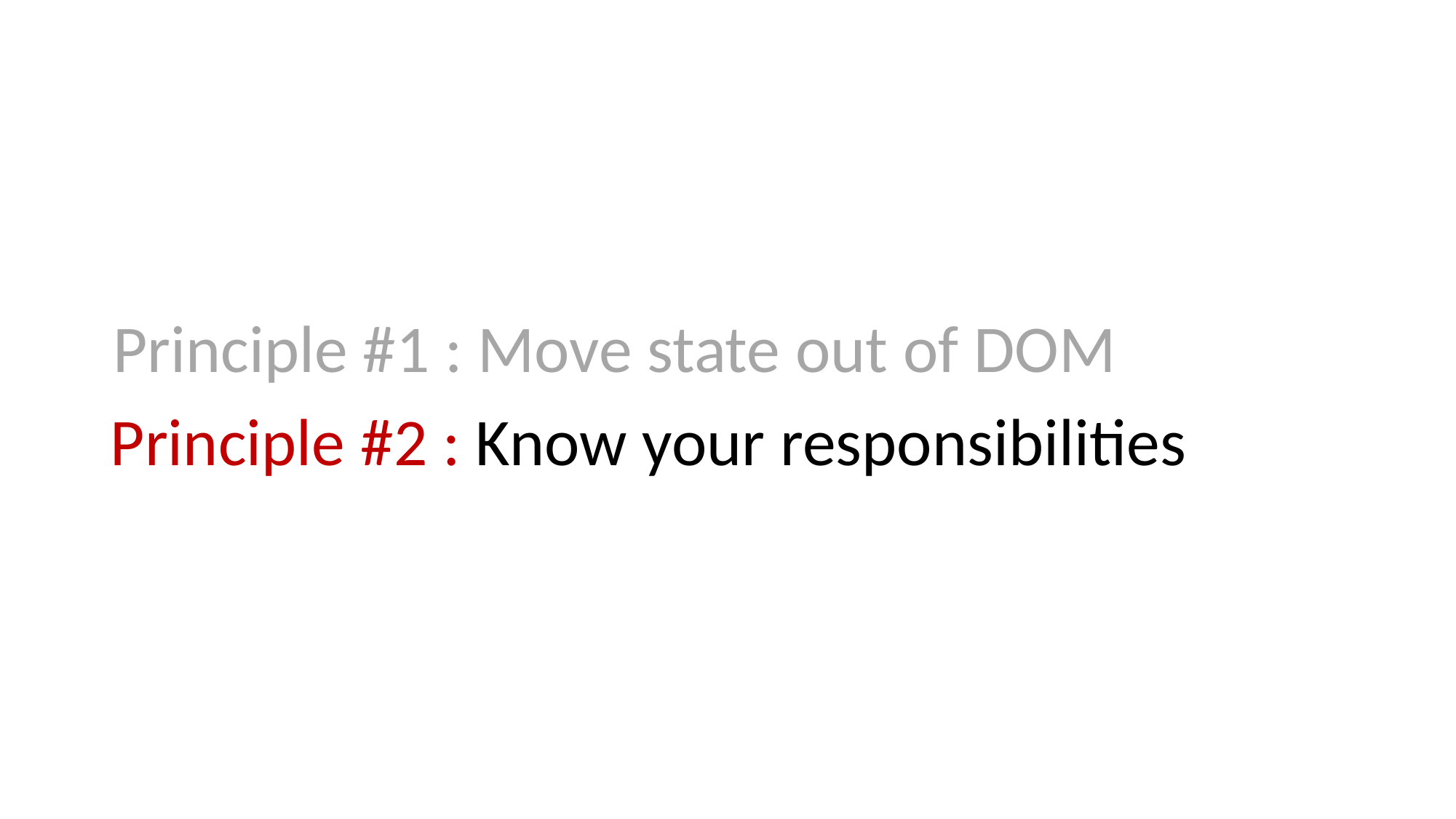

# Principle #1 : Move state out of DOM
Principle #2 : Know your responsibilities